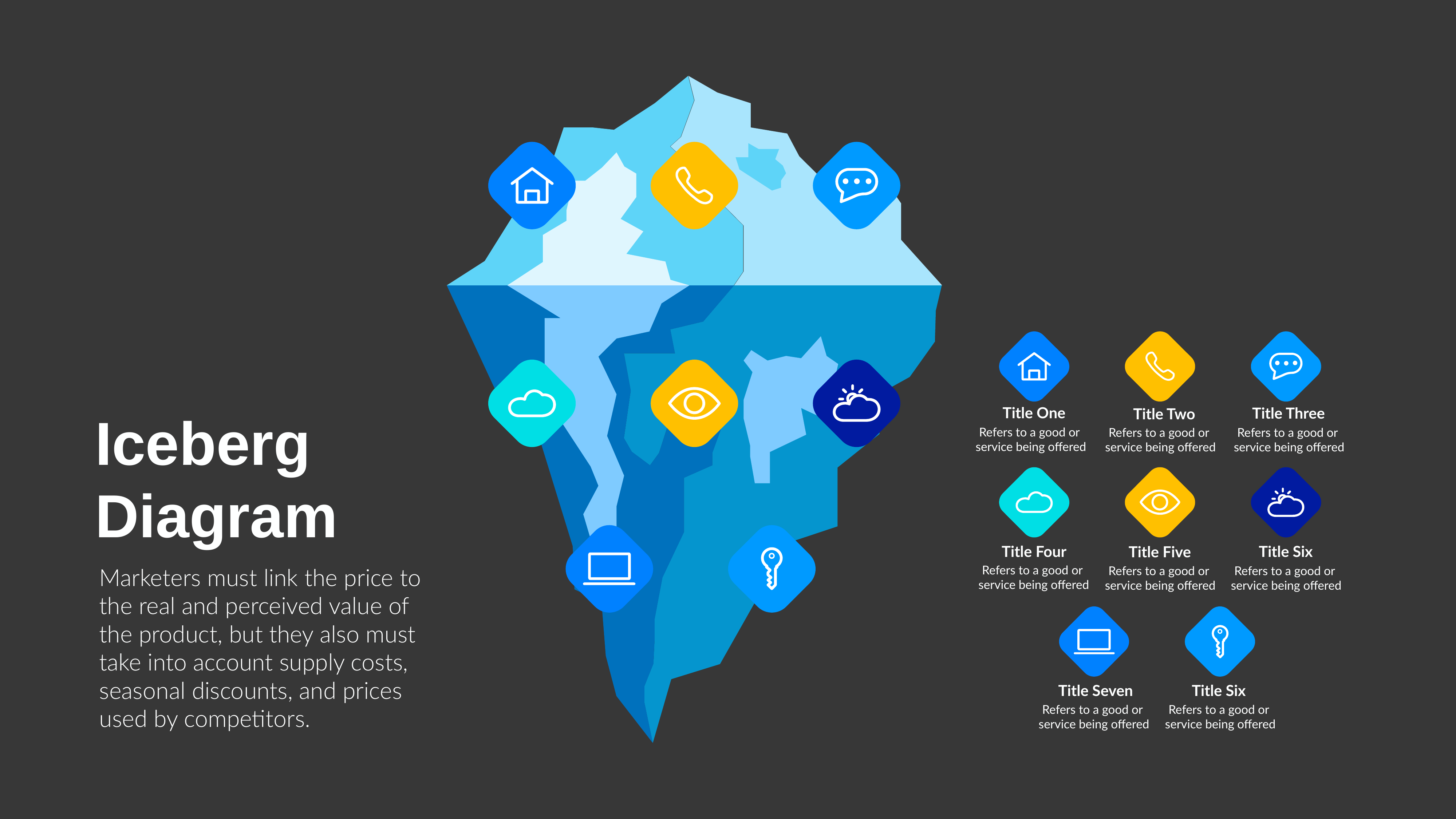

Title One
Title Three
Title Two
Iceberg
Diagram
Refers to a good or
service being offered
Refers to a good or
service being offered
Refers to a good or
service being offered

Title Four
Title Six
Title Five

Marketers must link the price to the real and perceived value of the product, but they also must take into account supply costs, seasonal discounts, and prices used by competitors.
Refers to a good or
service being offered
Refers to a good or
service being offered
Refers to a good or
service being offered

Title Seven
Title Six
Refers to a good or
service being offered
Refers to a good or
service being offered